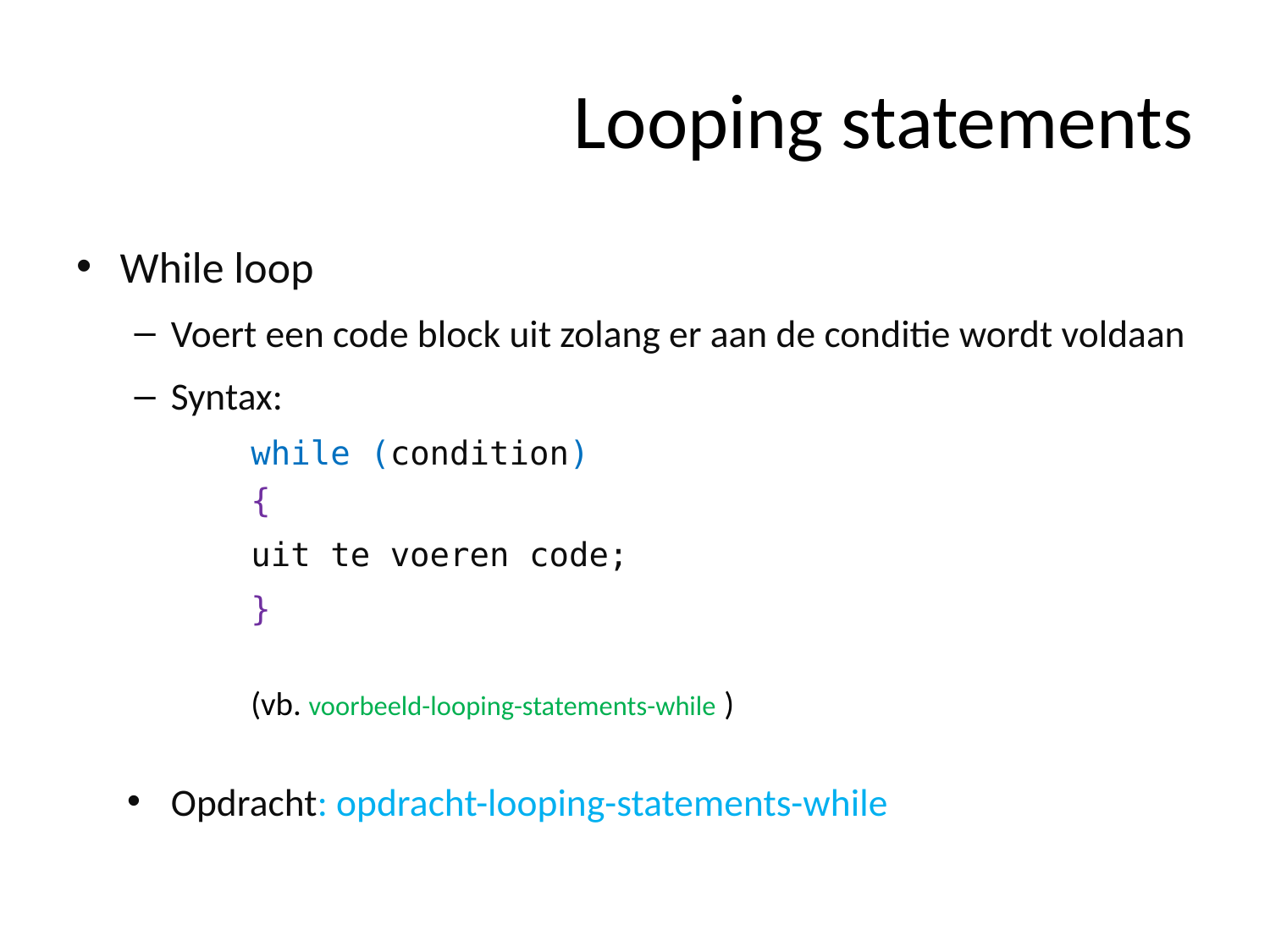

# Looping statements
While loop
Voert een code block uit zolang er aan de conditie wordt voldaan
Syntax:
while (condition)
{
	uit te voeren code;
}
(vb. voorbeeld-looping-statements-while )
Opdracht: opdracht-looping-statements-while